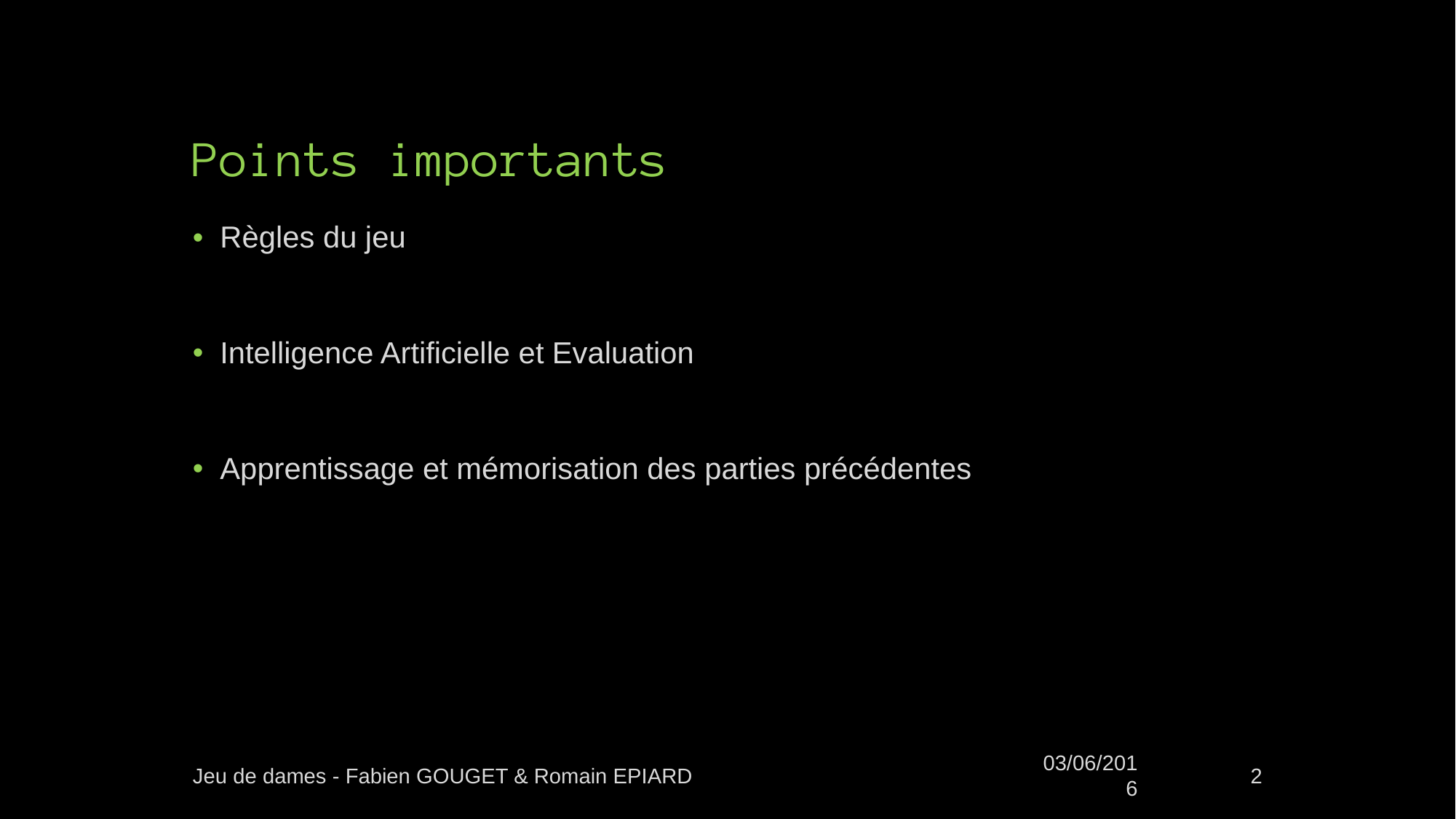

# Points importants
Règles du jeu

Intelligence Artificielle et Evaluation

Apprentissage et mémorisation des parties précédentes
Jeu de dames - Fabien GOUGET & Romain EPIARD
03/06/2016
2